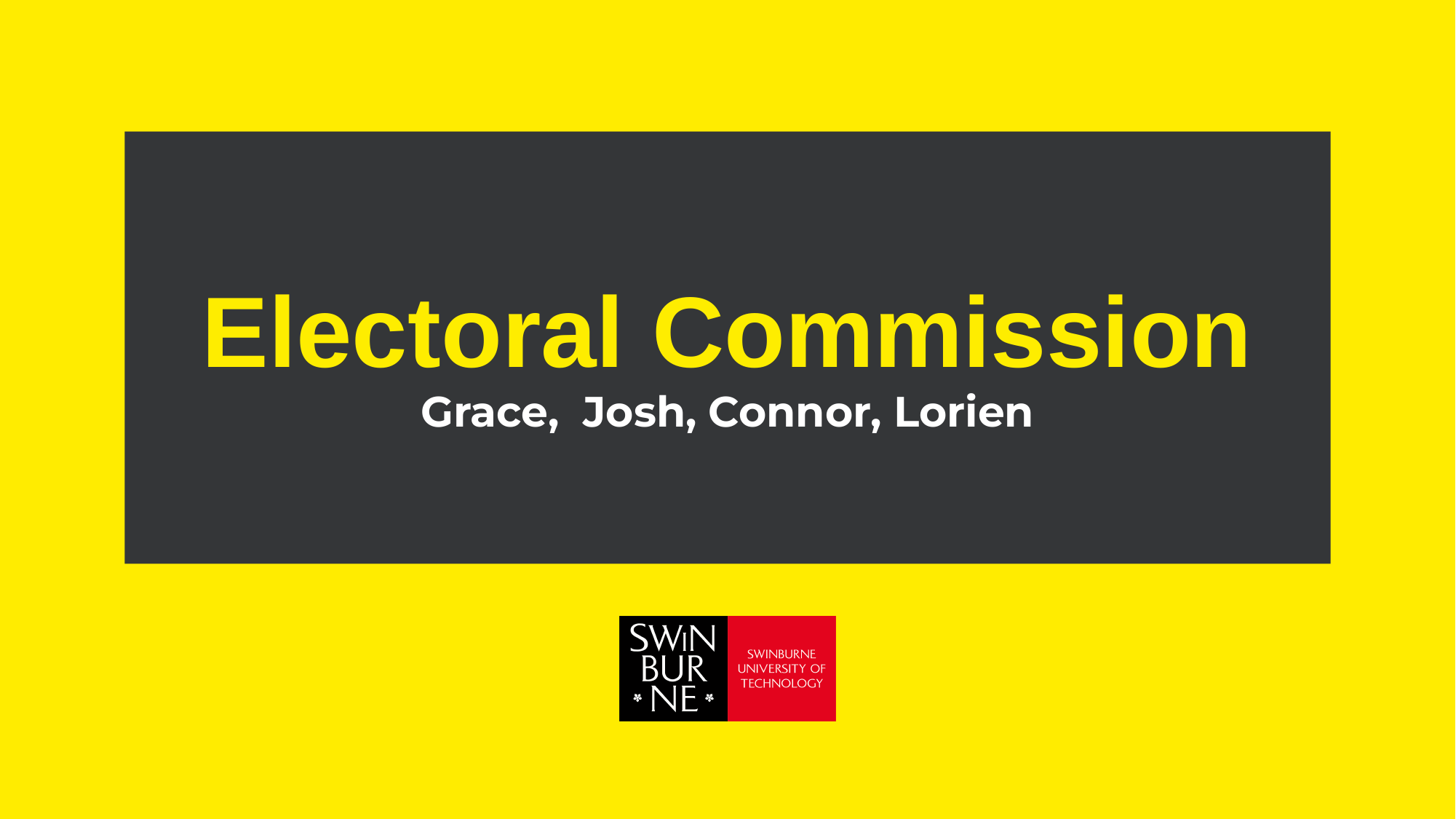

# Electoral Commission
Grace,  Josh, Connor, Lorien